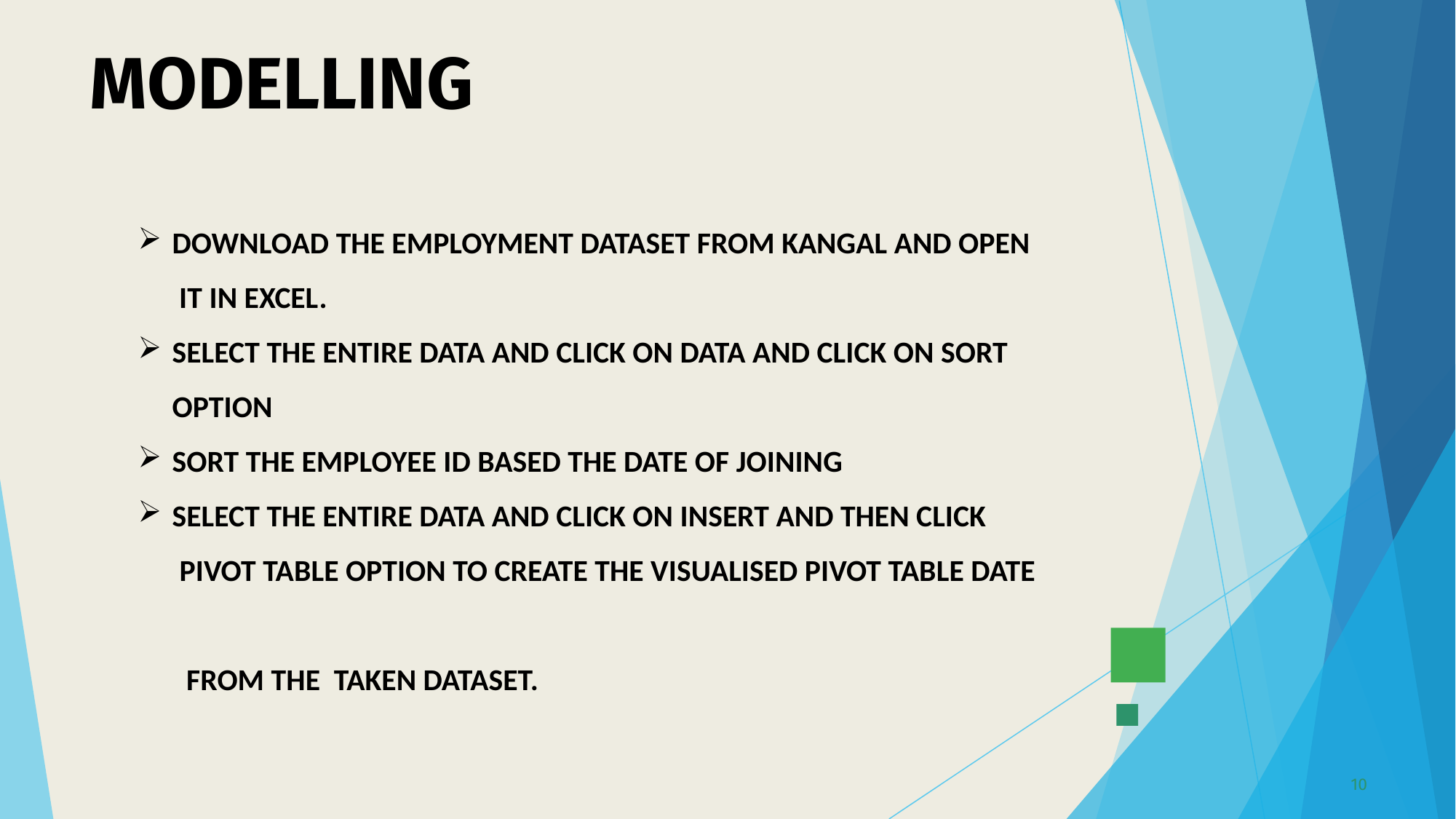

MODELLING
DOWNLOAD THE EMPLOYMENT DATASET FROM KANGAL AND OPEN     IT IN EXCEL.
SELECT THE ENTIRE DATA AND CLICK ON DATA AND CLICK ON SORT OPTION
SORT THE EMPLOYEE ID BASED THE DATE OF JOINING
SELECT THE ENTIRE DATA AND CLICK ON INSERT AND THEN CLICK
      PIVOT TABLE OPTION TO CREATE THE VISUALISED PIVOT TABLE DATE
       FROM THE  TAKEN DATASET.

10